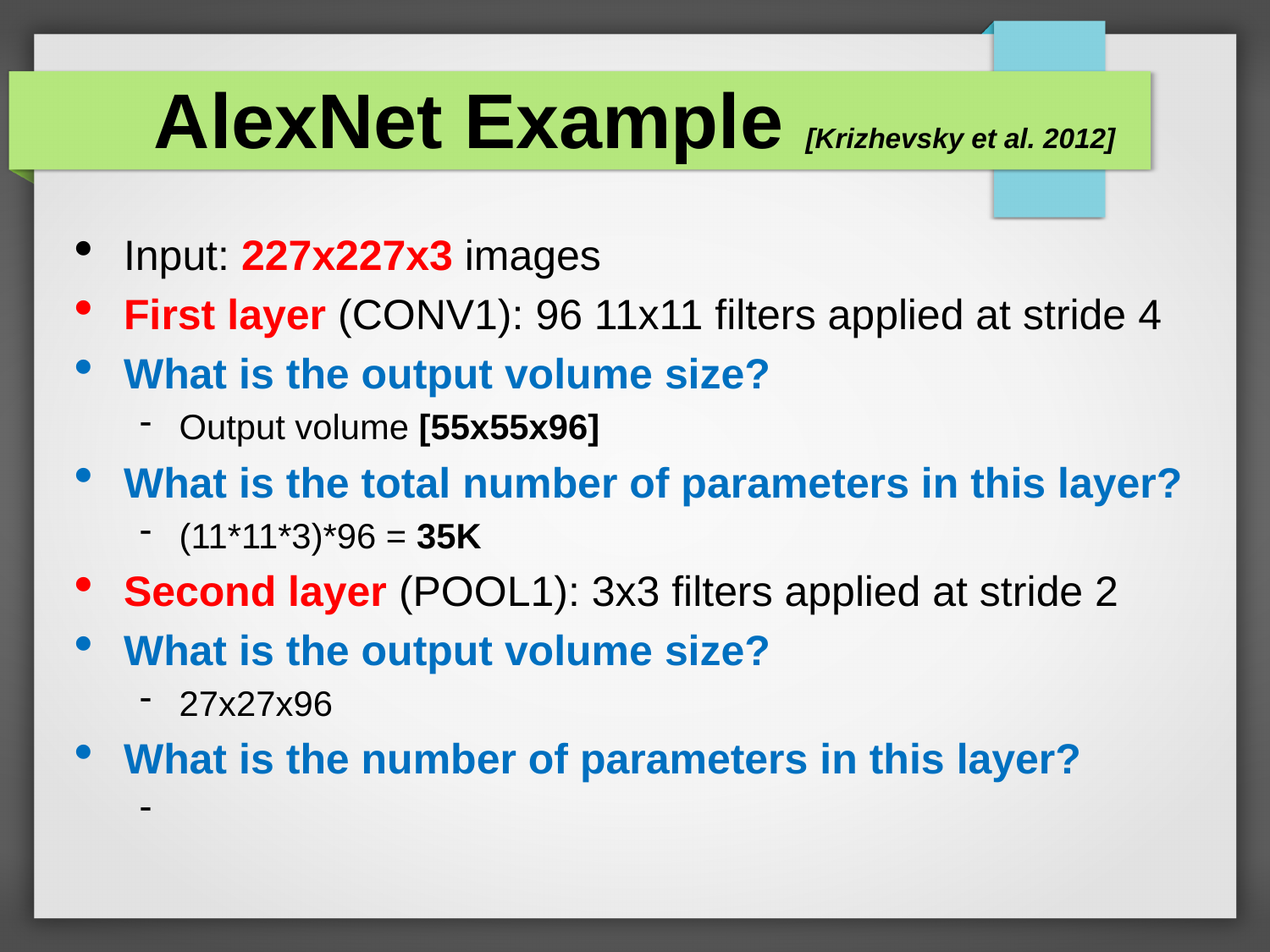

AlexNet Example [Krizhevsky et al. 2012]
Input: 227x227x3 images
First layer (CONV1): 96 11x11 filters applied at stride 4
What is the output volume size?
Output volume [55x55x96]
What is the total number of parameters in this layer?
(11*11*3)*96 = 35K
Second layer (POOL1): 3x3 filters applied at stride 2
What is the output volume size?
27x27x96
What is the number of parameters in this layer?